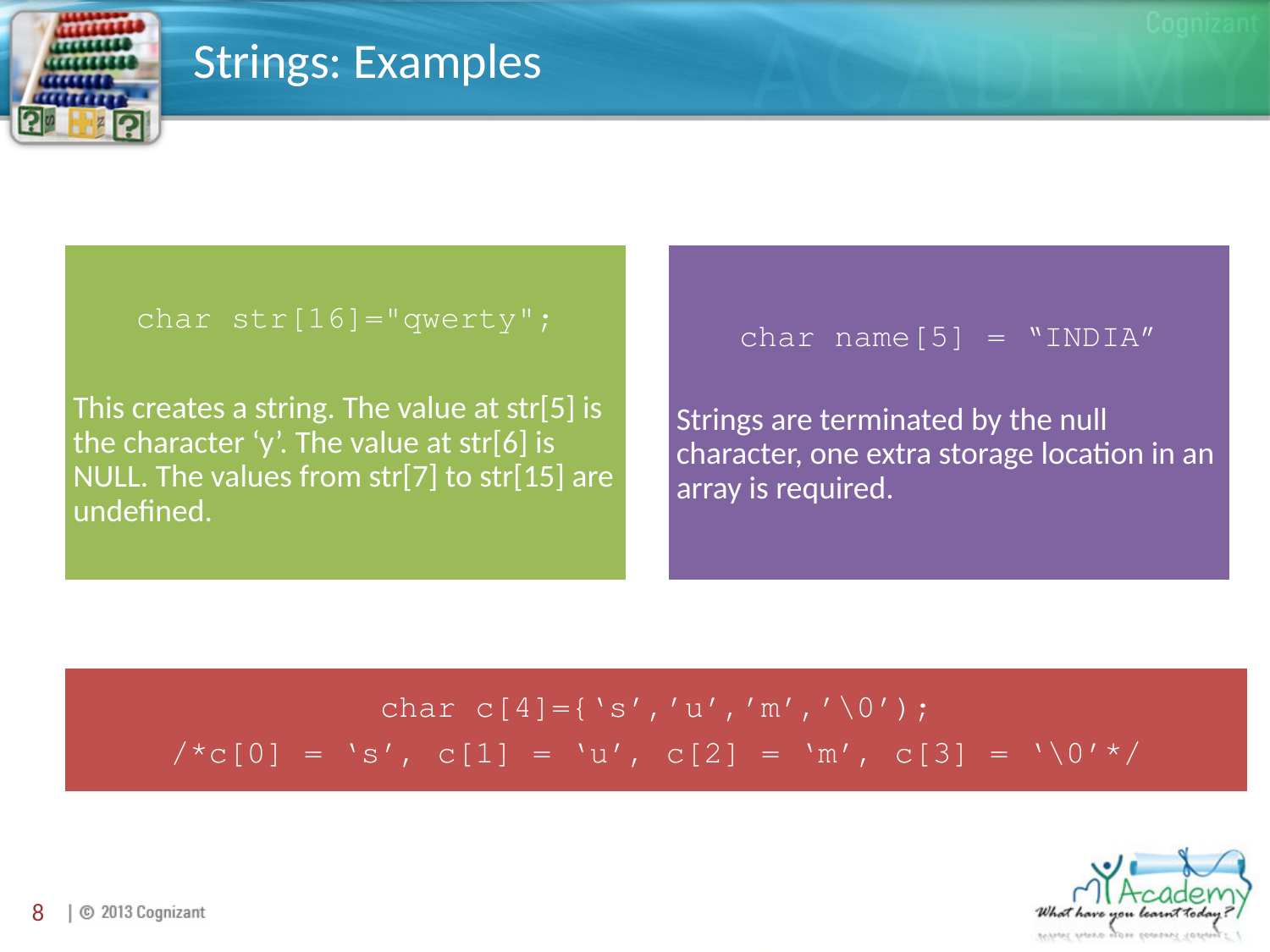

# Strings: Examples
char c[4]={‘s’,’u’,’m’,’\0’);
/*c[0] = ‘s’, c[1] = ‘u’, c[2] = ‘m’, c[3] = ‘\0’*/

char str[16]="qwerty";

This creates a string. The value at str[5] is the character ‘y’. The value at str[6] is NULL. The values from str[7] to str[15] are undefined.

char name[5] = “INDIA”
Strings are terminated by the null character, one extra storage location in an array is required.
8